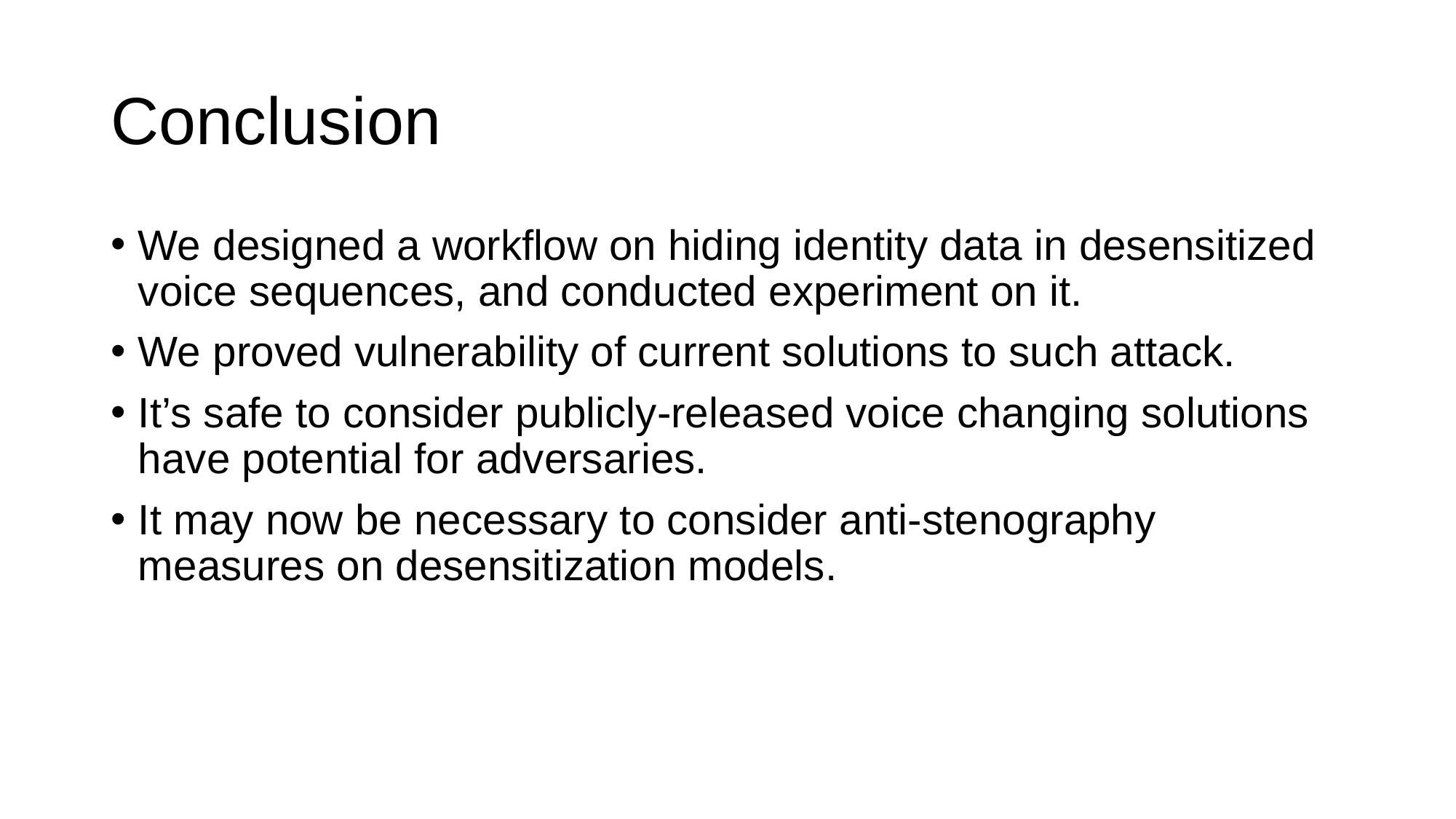

# Conclusion
We designed a workflow on hiding identity data in desensitized voice sequences, and conducted experiment on it.
We proved vulnerability of current solutions to such attack.
It’s safe to consider publicly-released voice changing solutions have potential for adversaries.
It may now be necessary to consider anti-stenography measures on desensitization models.